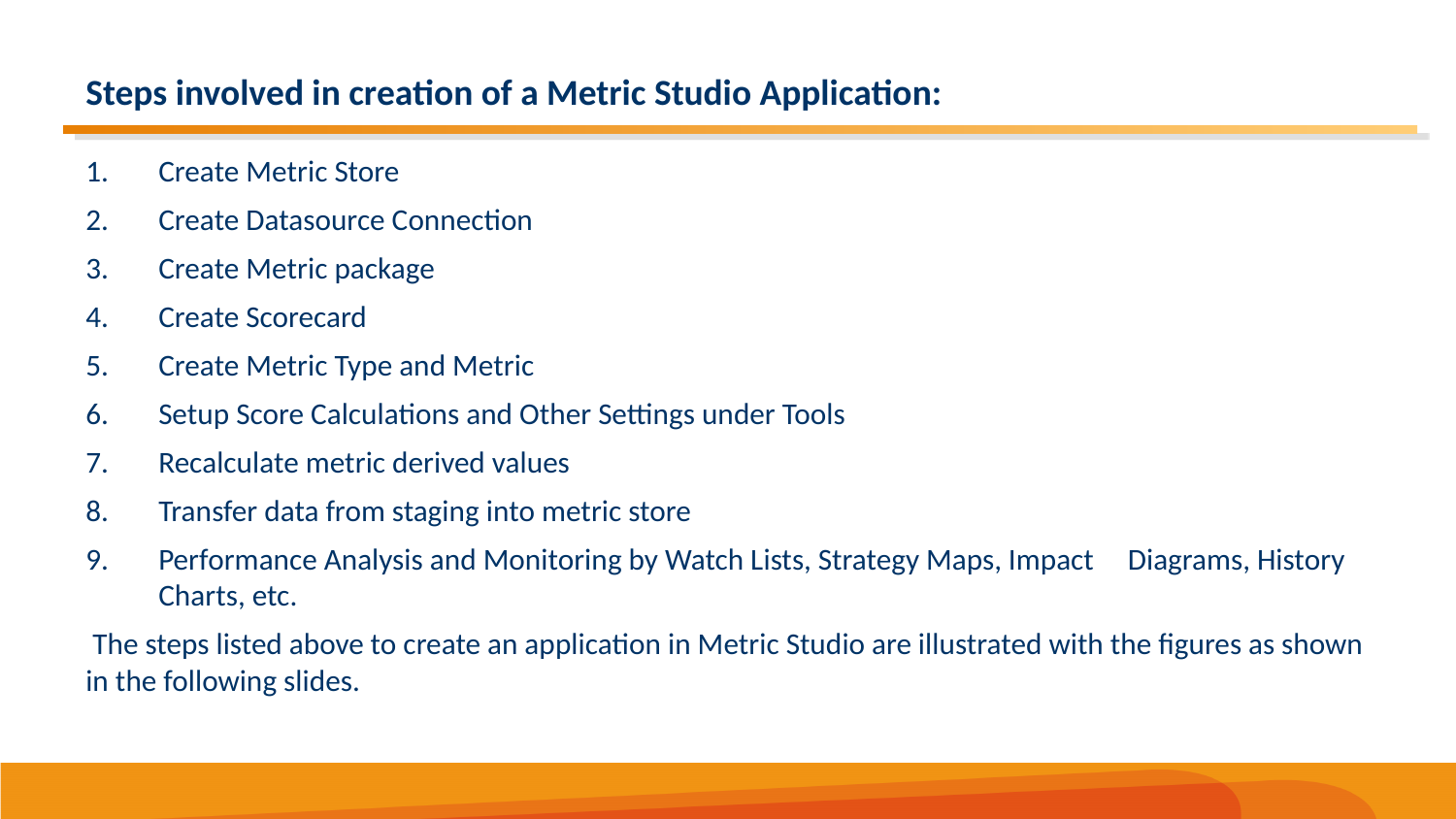

26
# Steps involved in creation of a Metric Studio Application:
Create Metric Store
Create Datasource Connection
Create Metric package
Create Scorecard
Create Metric Type and Metric
Setup Score Calculations and Other Settings under Tools
Recalculate metric derived values
Transfer data from staging into metric store
Performance Analysis and Monitoring by Watch Lists, Strategy Maps, Impact     Diagrams, History Charts, etc.
 The steps listed above to create an application in Metric Studio are illustrated with the figures as shown in the following slides.